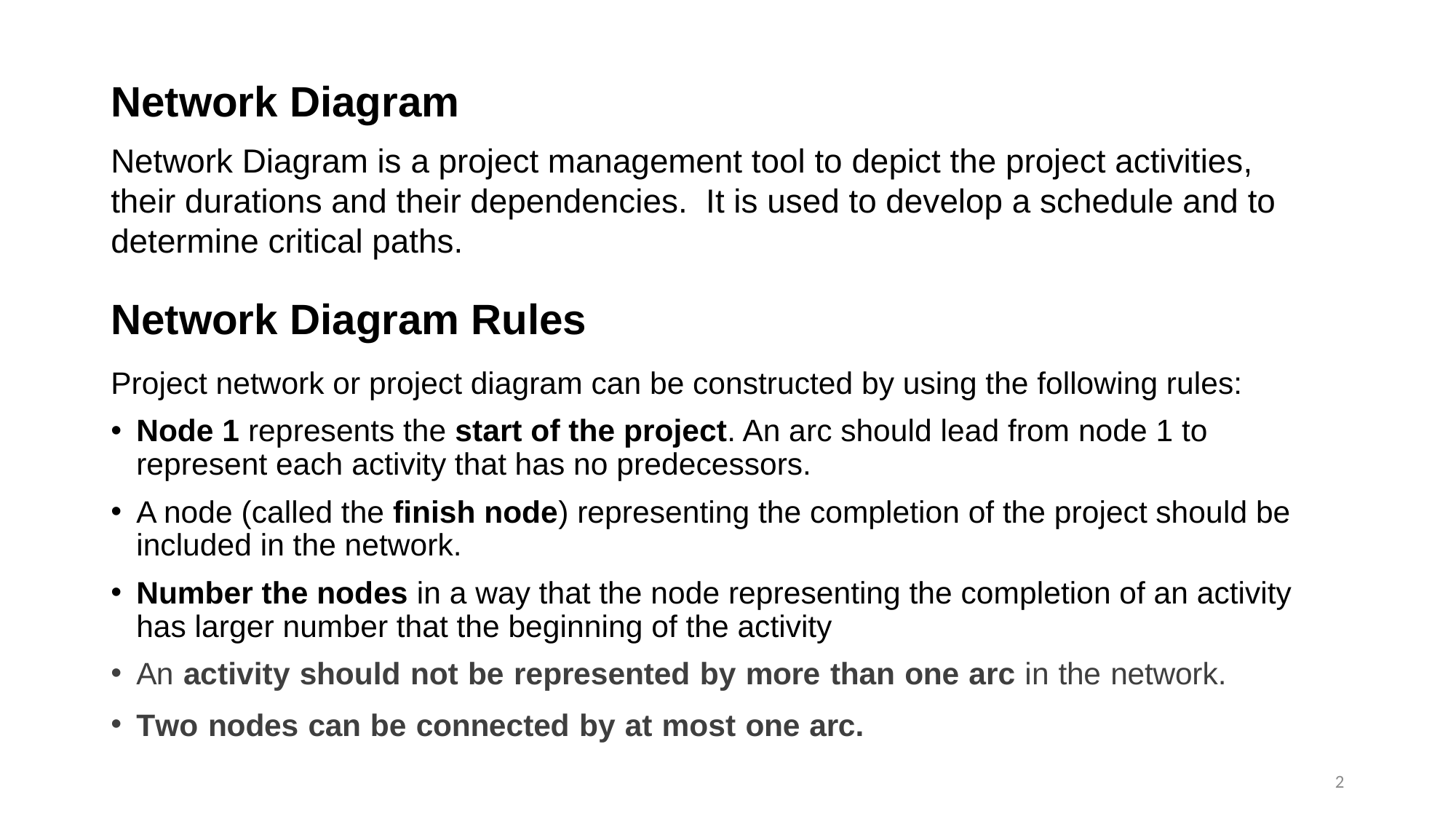

Network Diagram
Network Diagram is a project management tool to depict the project activities, their durations and their dependencies.  It is used to develop a schedule and to determine critical paths.
# Network Diagram Rules
Project network or project diagram can be constructed by using the following rules:
Node 1 represents the start of the project. An arc should lead from node 1 to represent each activity that has no predecessors.
A node (called the finish node) representing the completion of the project should be included in the network.
Number the nodes in a way that the node representing the completion of an activity has larger number that the beginning of the activity
An activity should not be represented by more than one arc in the network.
Two nodes can be connected by at most one arc.
2